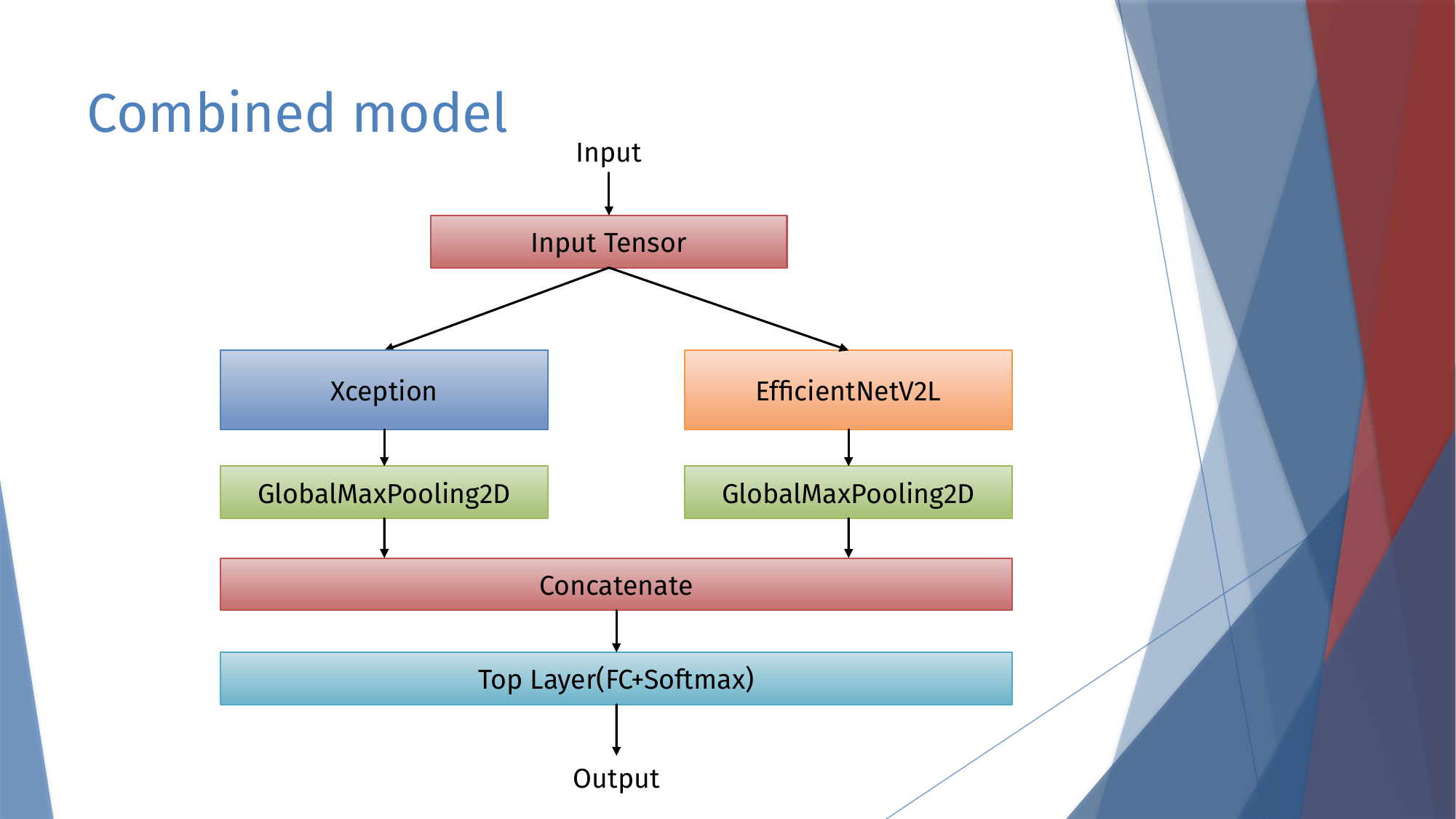

# Combined model
Input
Input Tensor
Xception
EfficientNetV2L
GlobalMaxPooling2D
GlobalMaxPooling2D
Concatenate
Top Layer(FC+Softmax)
Output